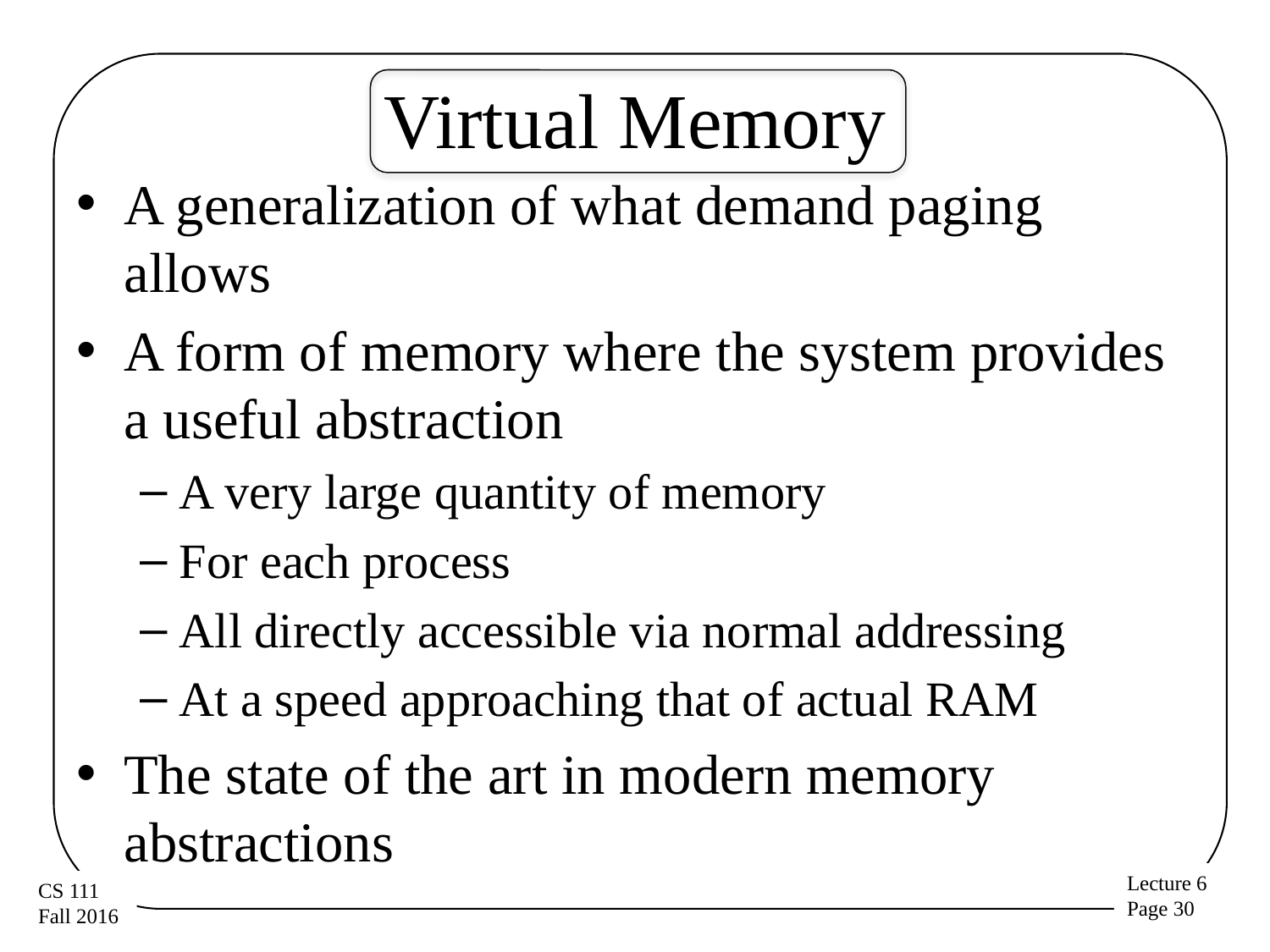

# Virtual Memory

A generalization of what demand paging allows
A form of memory where the system provides a useful abstraction
A very large quantity of memory
For each process
All directly accessible via normal addressing
At a speed approaching that of actual RAM
The state of the art in modern memory abstractions